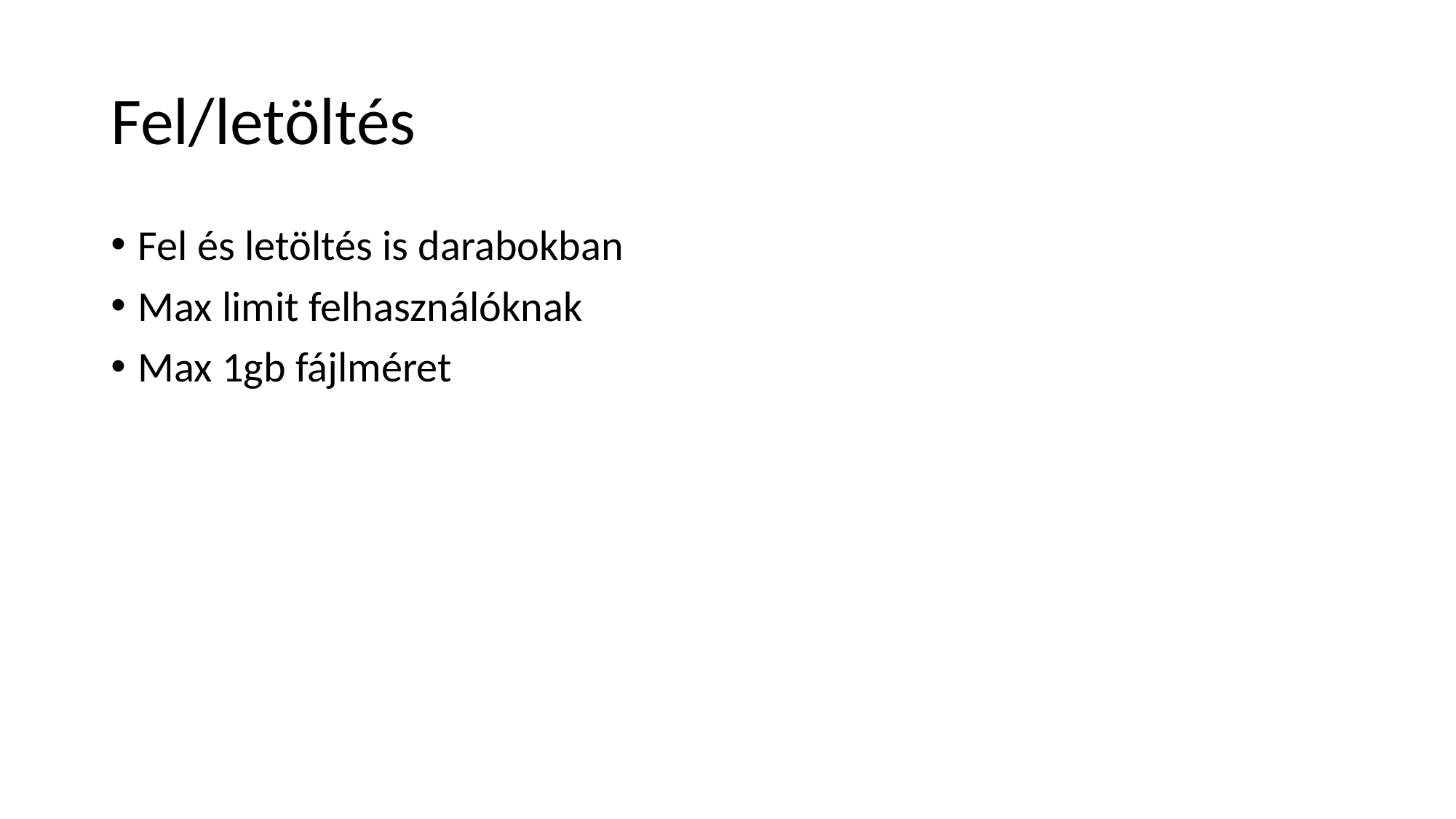

# Fel/letöltés
Fel és letöltés is darabokban
Max limit felhasználóknak
Max 1gb fájlméret